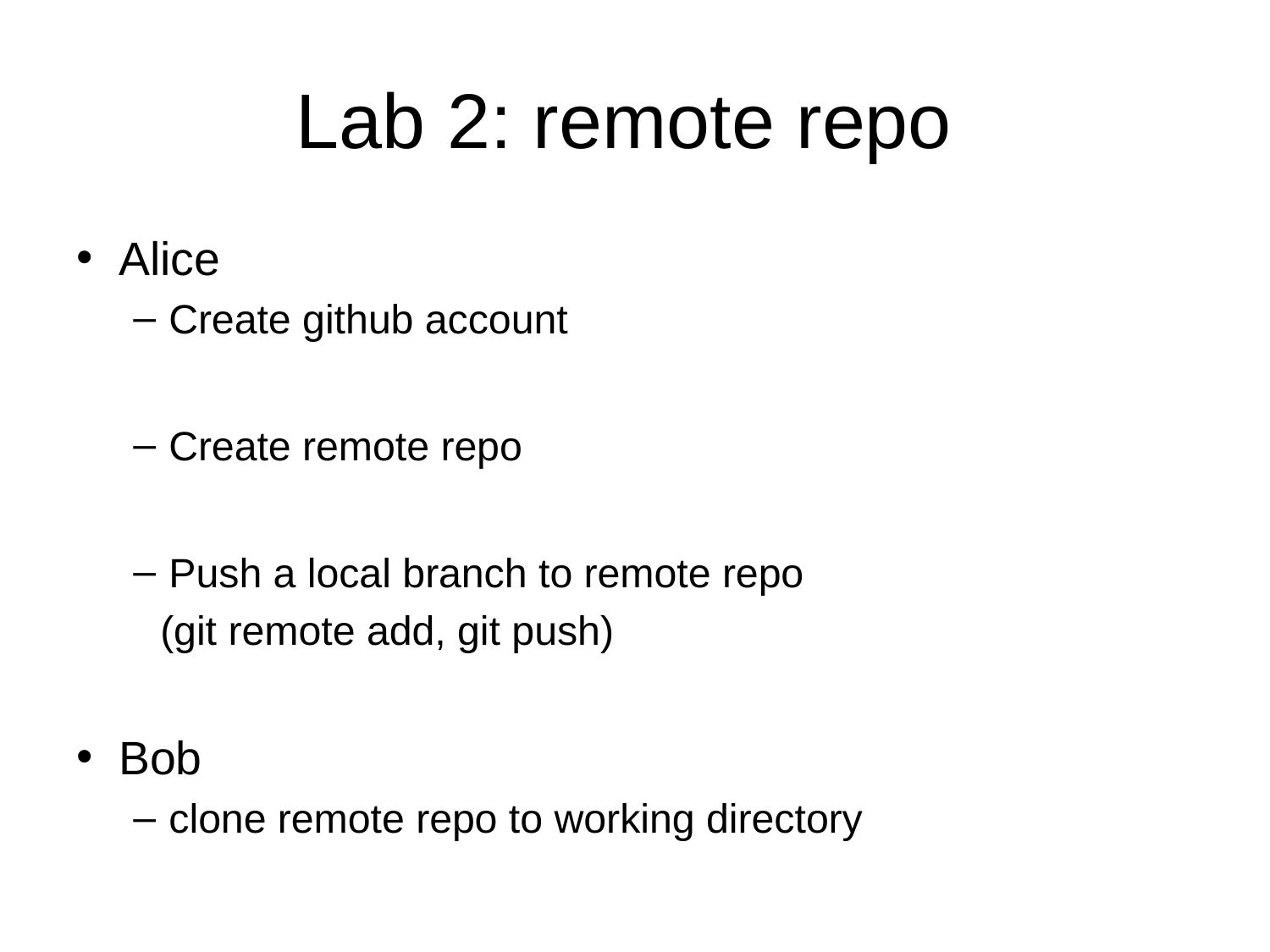

# Lab 2: remote repo
Alice
Create github account

Create remote repo

Push a local branch to remote repo
   (git remote add, git push)

Bob
clone remote repo to working directory